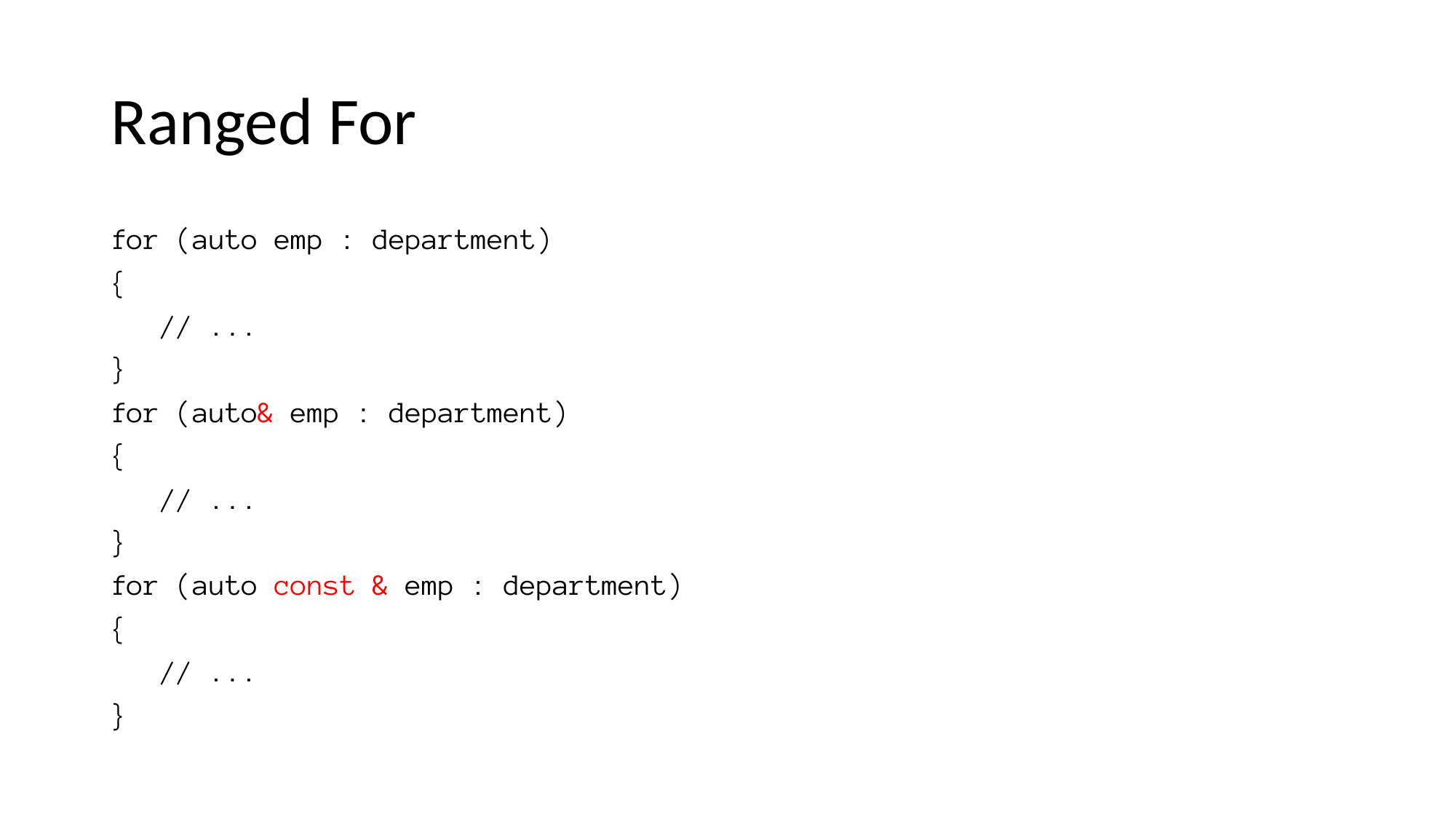

# Ranged For
for (auto emp : department)
{
   // ...
}
for (auto& emp : department)
{
   // ...
}
for (auto const & emp : department)
{
   // ...
}